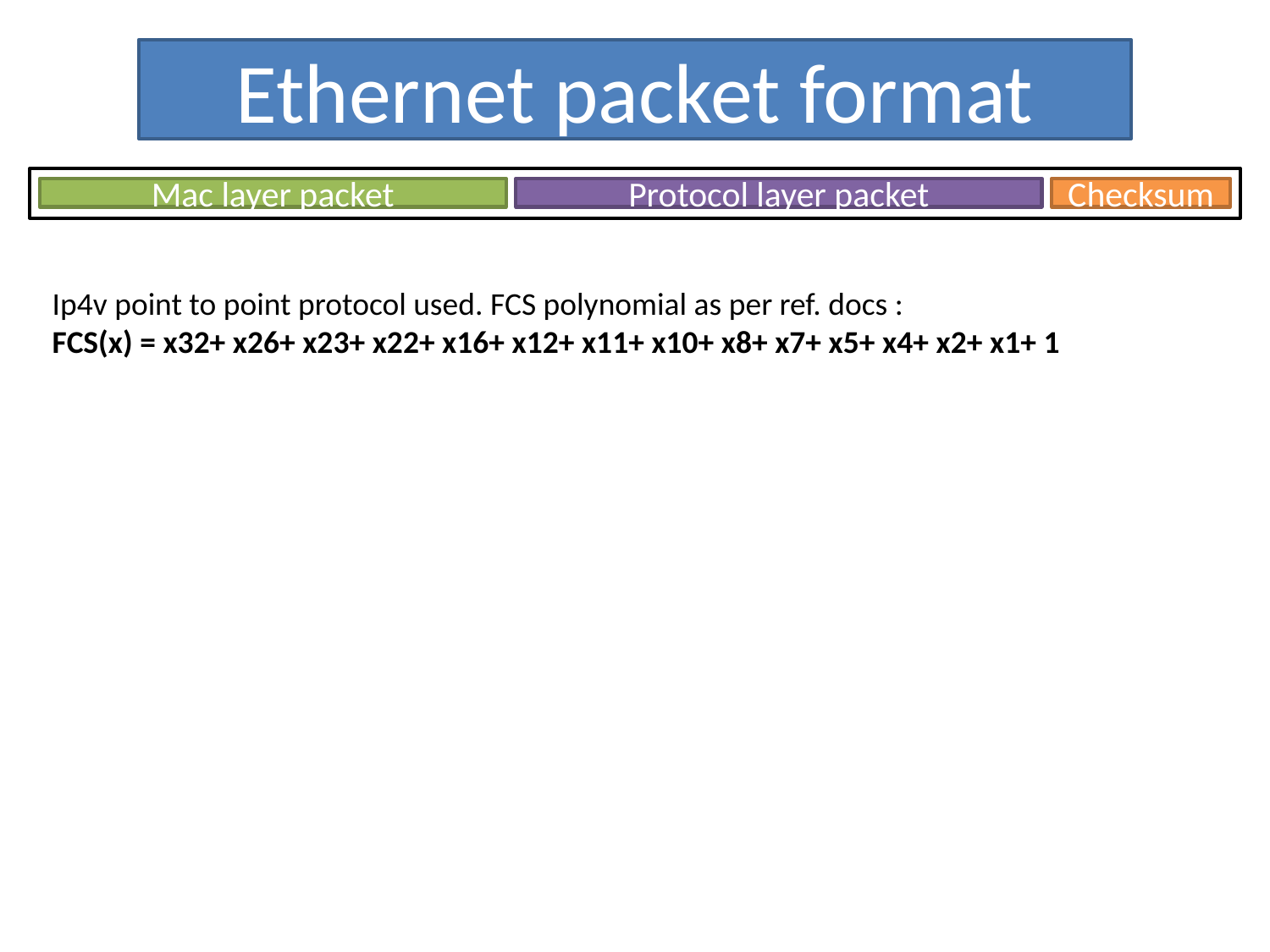

Ethernet packet format

Mac layer packet
Protocol layer packet
Checksum
Ip4v point to point protocol used. FCS polynomial as per ref. docs :
FCS(x) = x32+ x26+ x23+ x22+ x16+ x12+ x11+ x10+ x8+ x7+ x5+ x4+ x2+ x1+ 1